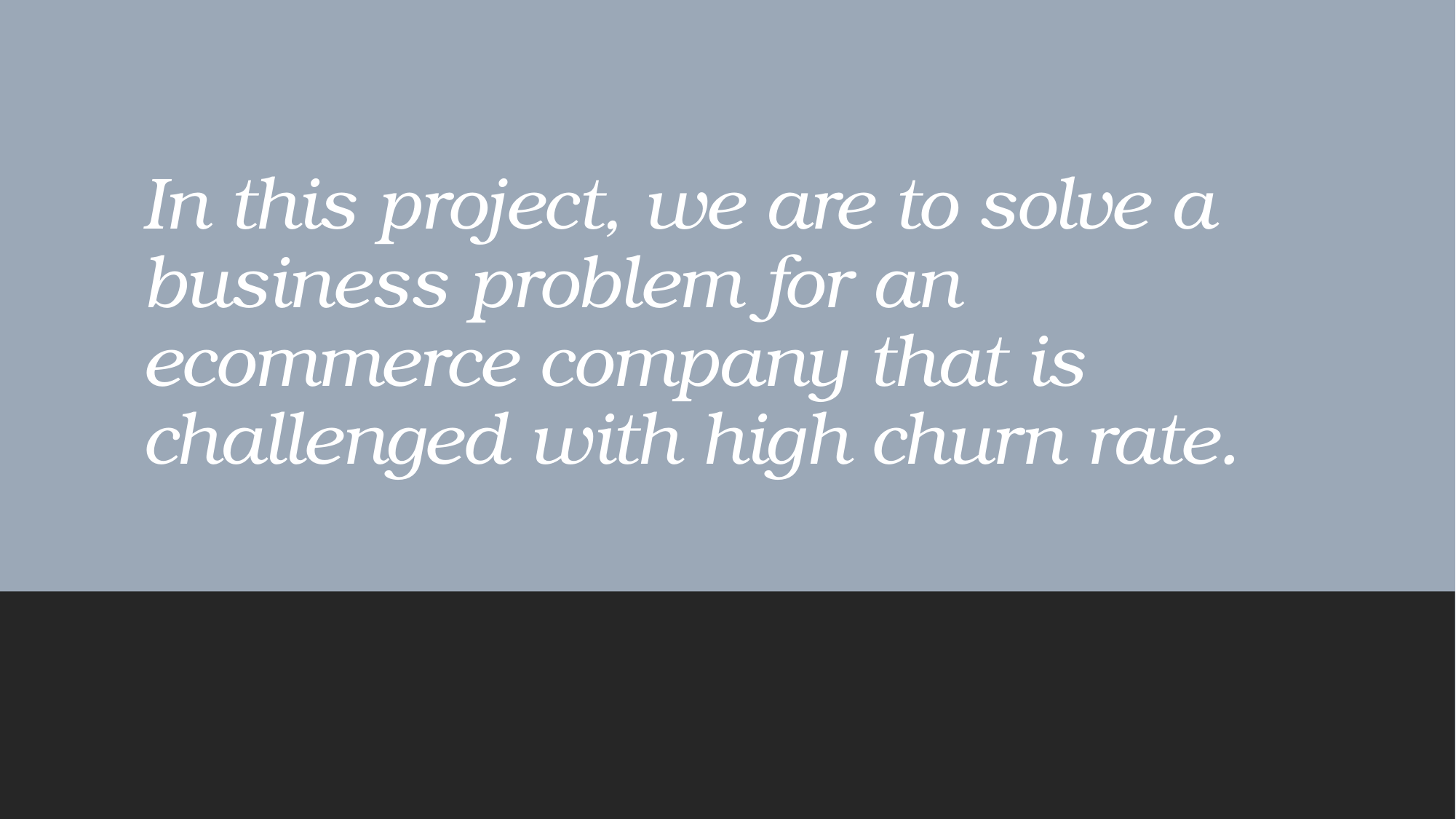

# In this project, we are to solve a business problem for an ecommerce company that is challenged with high churn rate.